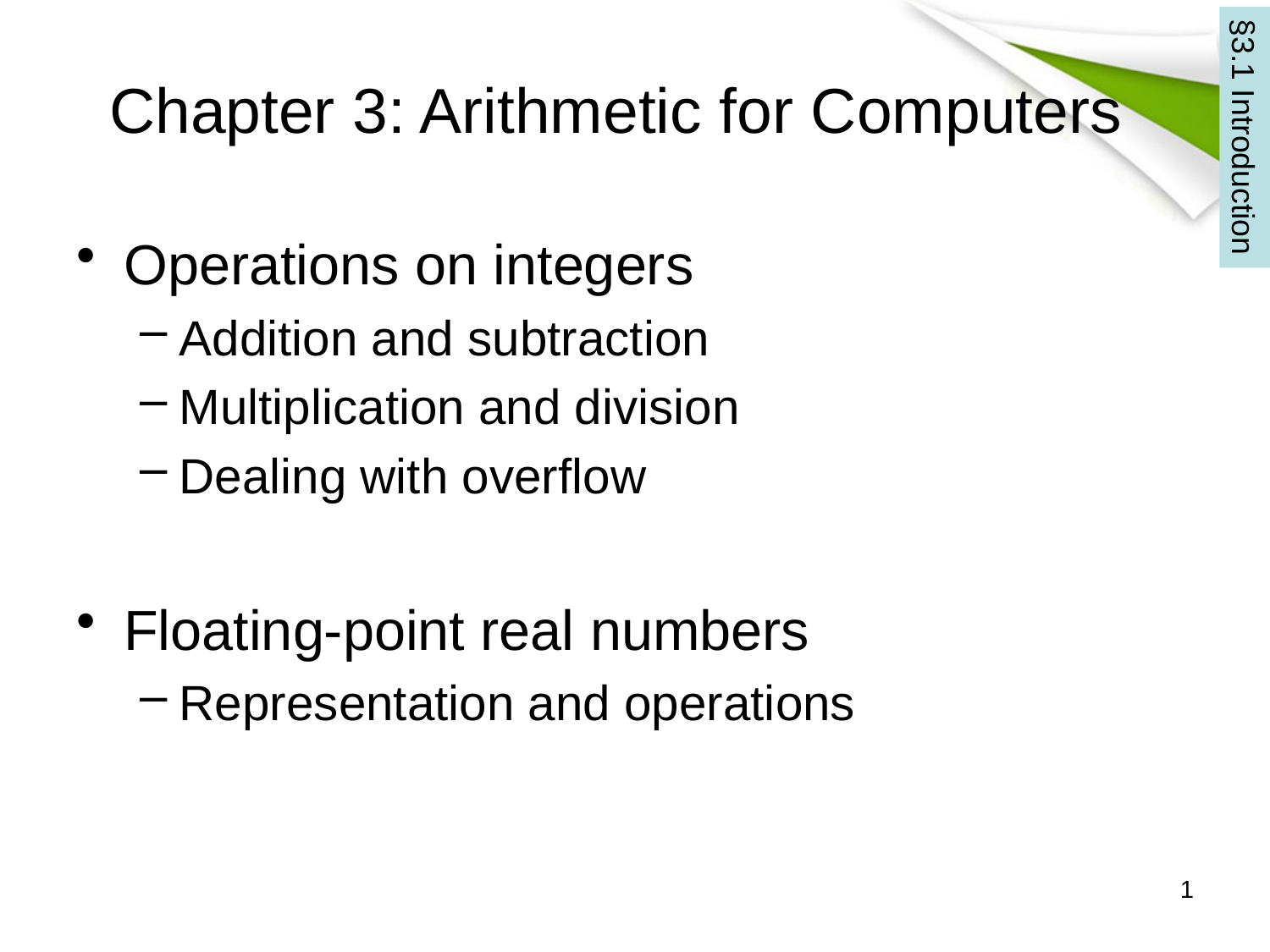

# Chapter 3: Arithmetic for Computers
§3.1 Introduction
Operations on integers
Addition and subtraction
Multiplication and division
Dealing with overflow

Floating-point real numbers
Representation and operations
1